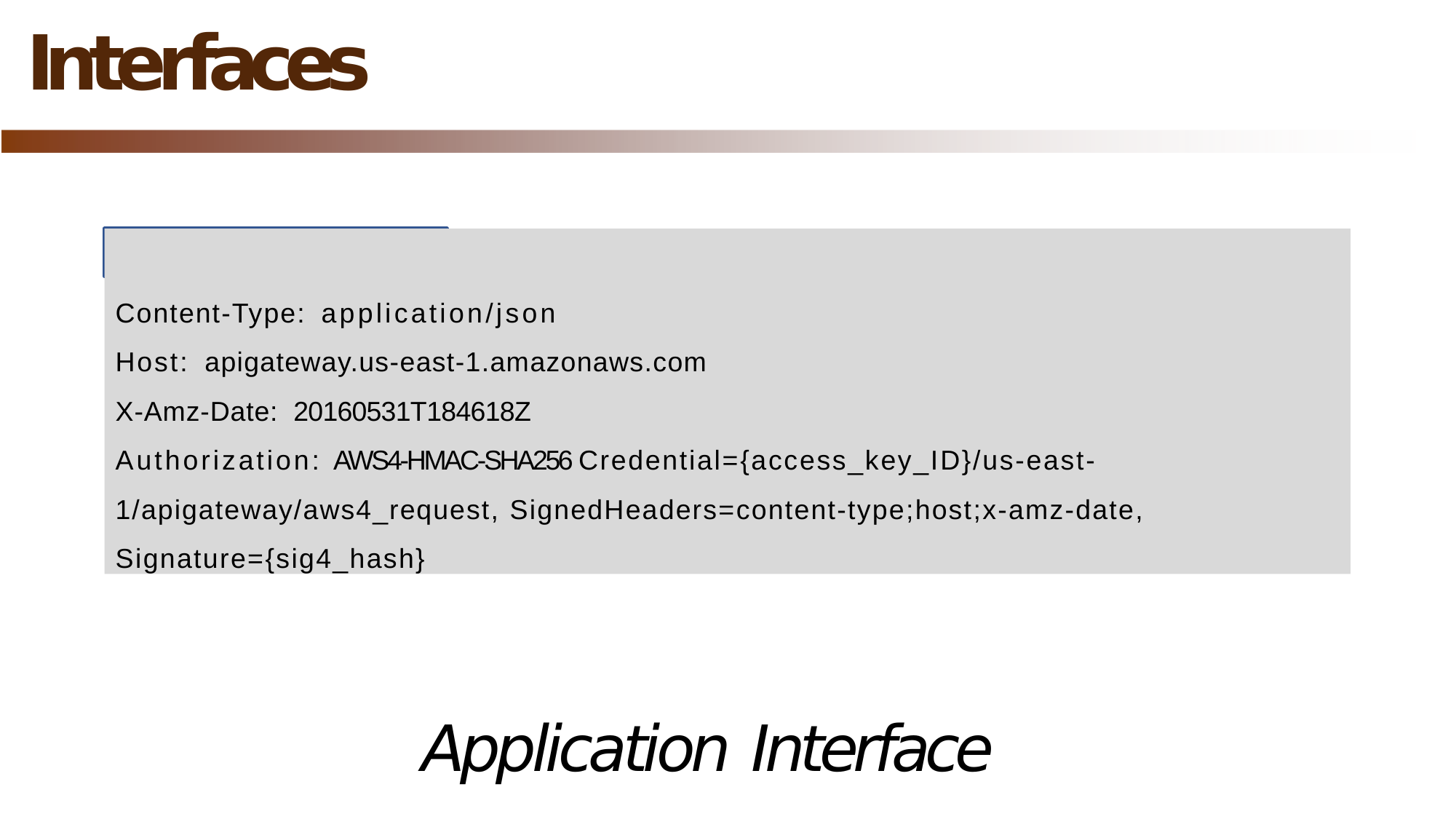

# Interfaces

Content-Type: application/json
Host: apigateway.us-east-1.amazonaws.com
X-Amz-Date: 20160531T184618Z
Authorization: AWS4-HMAC-SHA256 Credential={access_key_ID}/us-east-  1/apigateway/aws4_request, SignedHeaders=content-type;host;x-amz-date,  Signature={sig4_hash}
GET /account HTTP/1.1
Application Interface